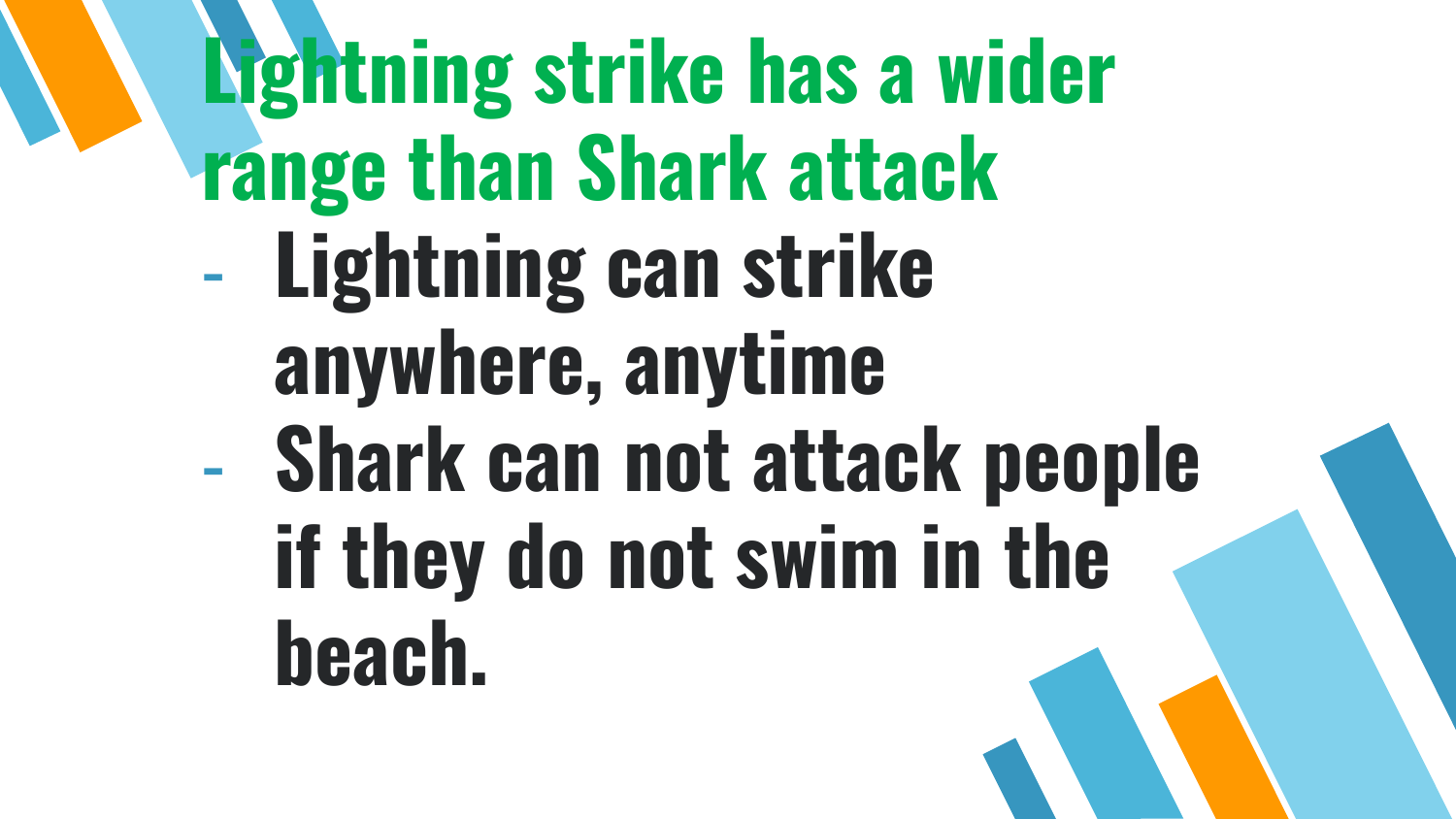

Lightning strike has a wider range than Shark attack
Lightning can strike anywhere, anytime
Shark can not attack people if they do not swim in the beach.
12